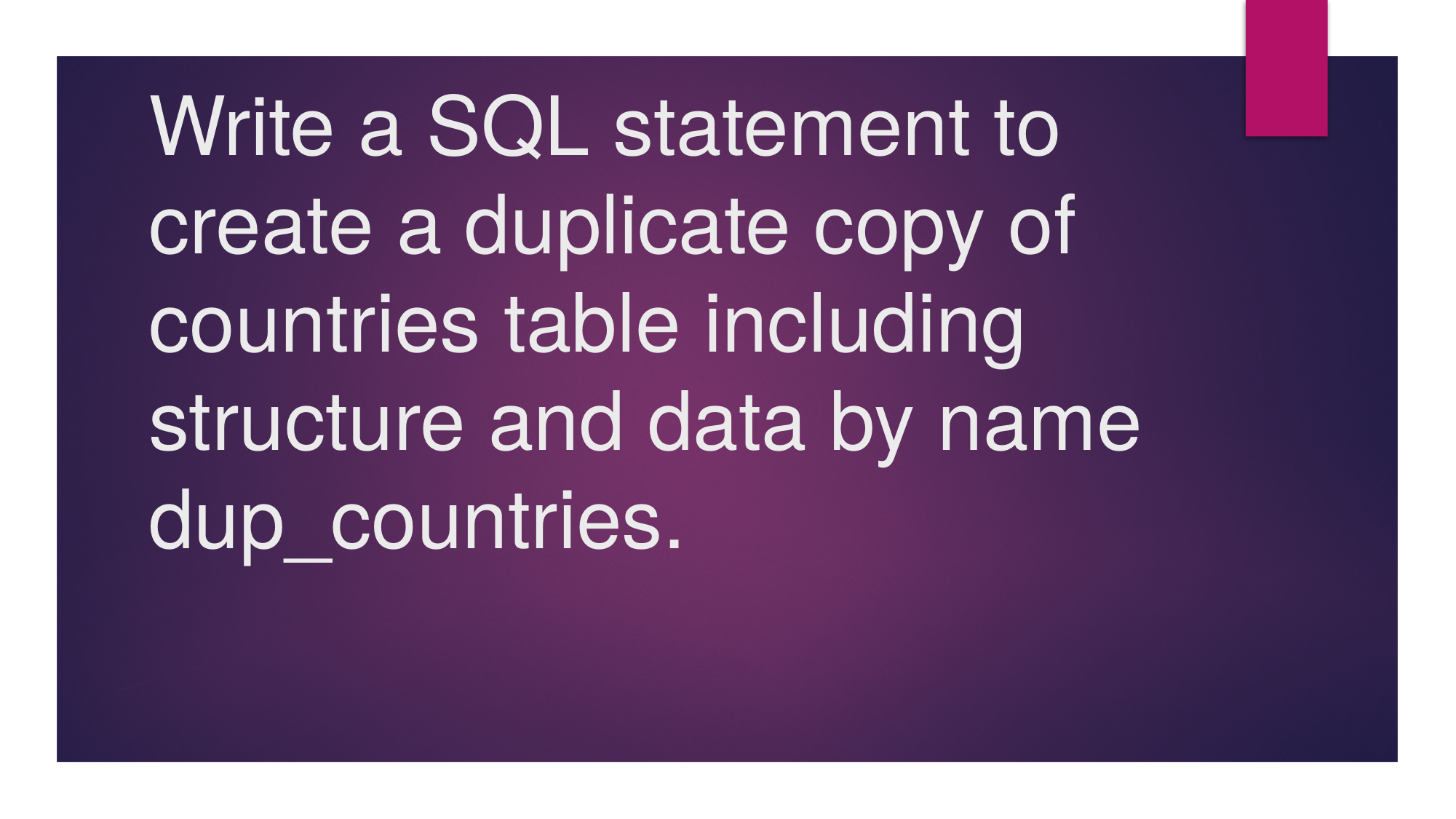

# Write a SQL statement to create a duplicate copy of countries table including structure and data by name dup_countries.